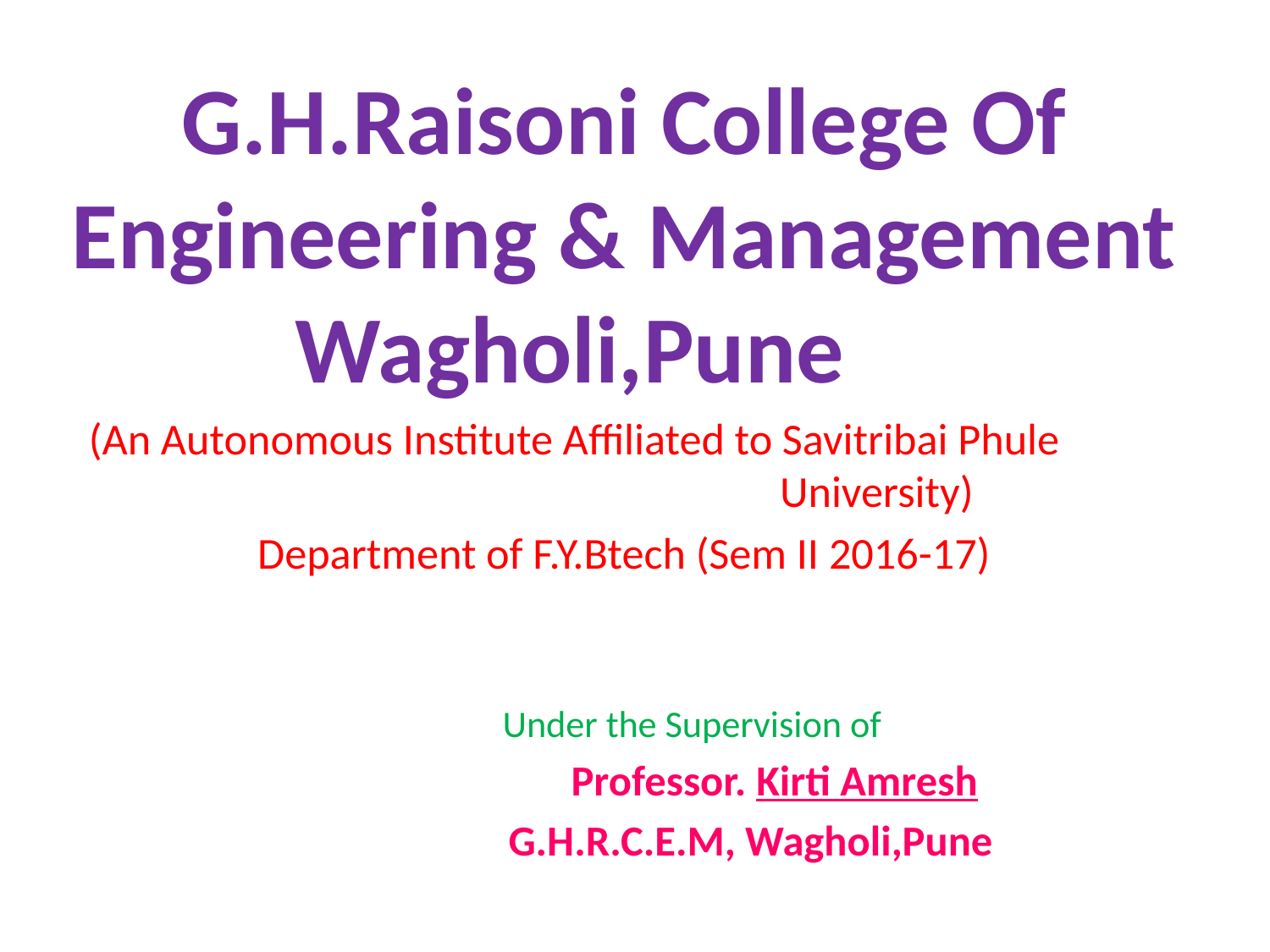

G.H.Raisoni College Of Engineering & Management    Wagholi,Pune
  (An Autonomous Institute Affiliated to Savitribai Phule                                                                University)
  Department of F.Y.Btech (Sem II 2016-17)

                   Under the Supervision of
                               Professor. Kirti Amresh
                          G.H.R.C.E.M, Wagholi,Pune